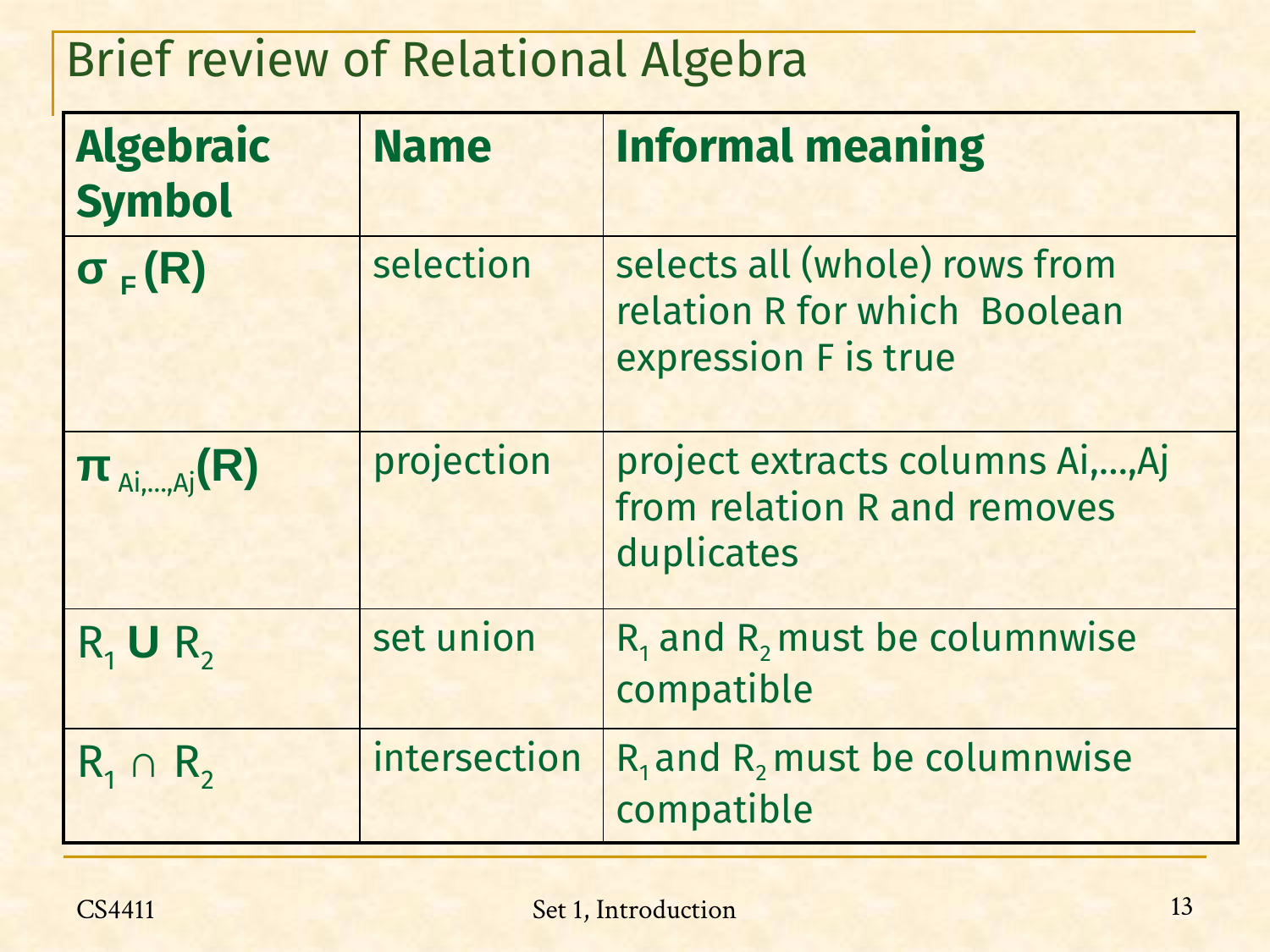

Brief review of Relational Algebra
| Algebraic Symbol | Name | Informal meaning |
| --- | --- | --- |
| σ F (R) | selection | selects all (whole) rows from relation R for which Boolean expression F is true |
| π Ai,…,Aj(R) | projection | project extracts columns Ai,…,Aj from relation R and removes duplicates |
| R1 U R2 | set union | R1 and R2 must be columnwise compatible |
| R1 ∩ R2 | intersection | R1 and R2 must be columnwise compatible |
CS4411
13
Set 1, Introduction